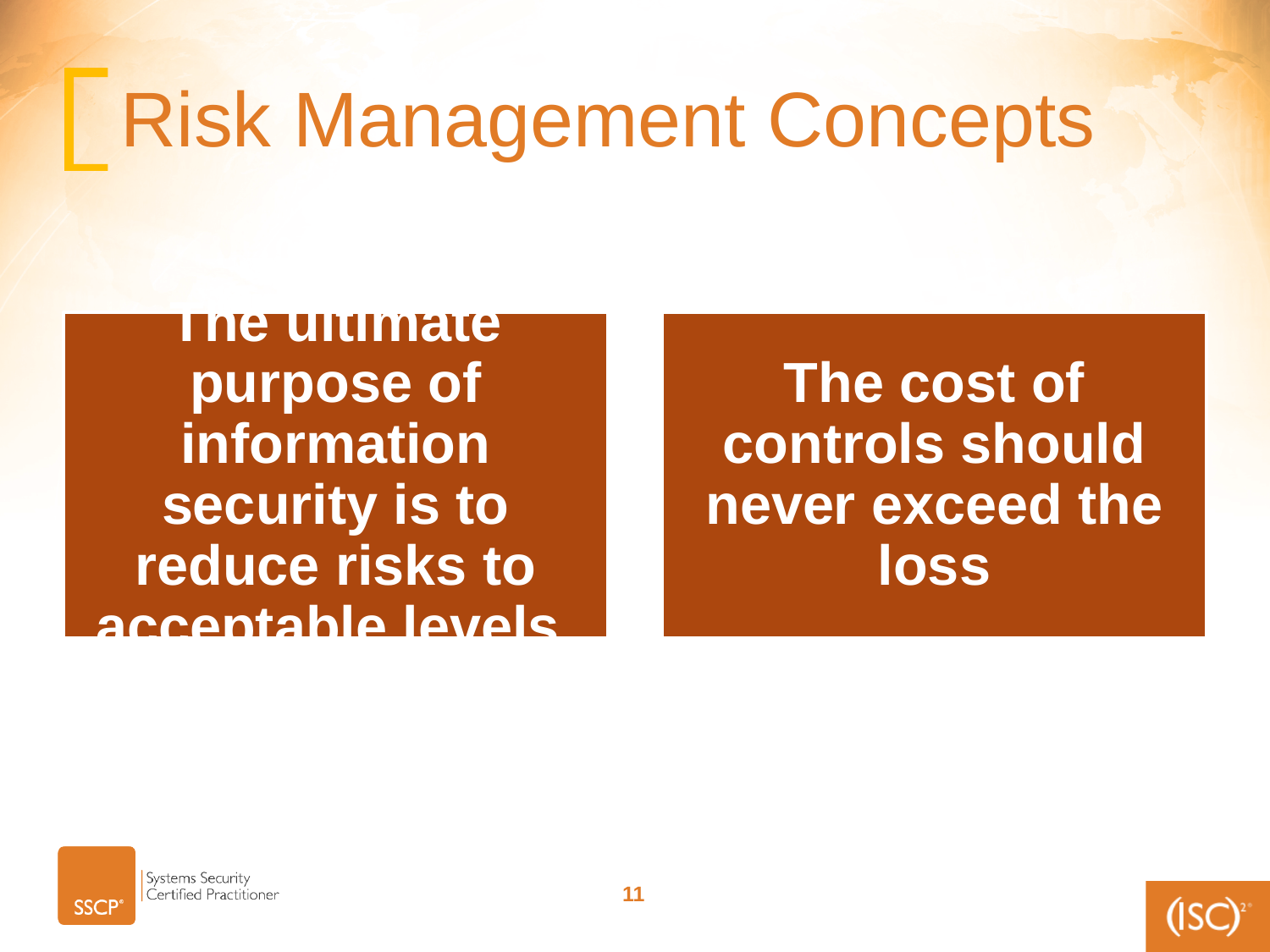

# Risk Management Concepts
The ultimate purpose of information security is to reduce risks to acceptable levels
The cost of controls should never exceed the loss